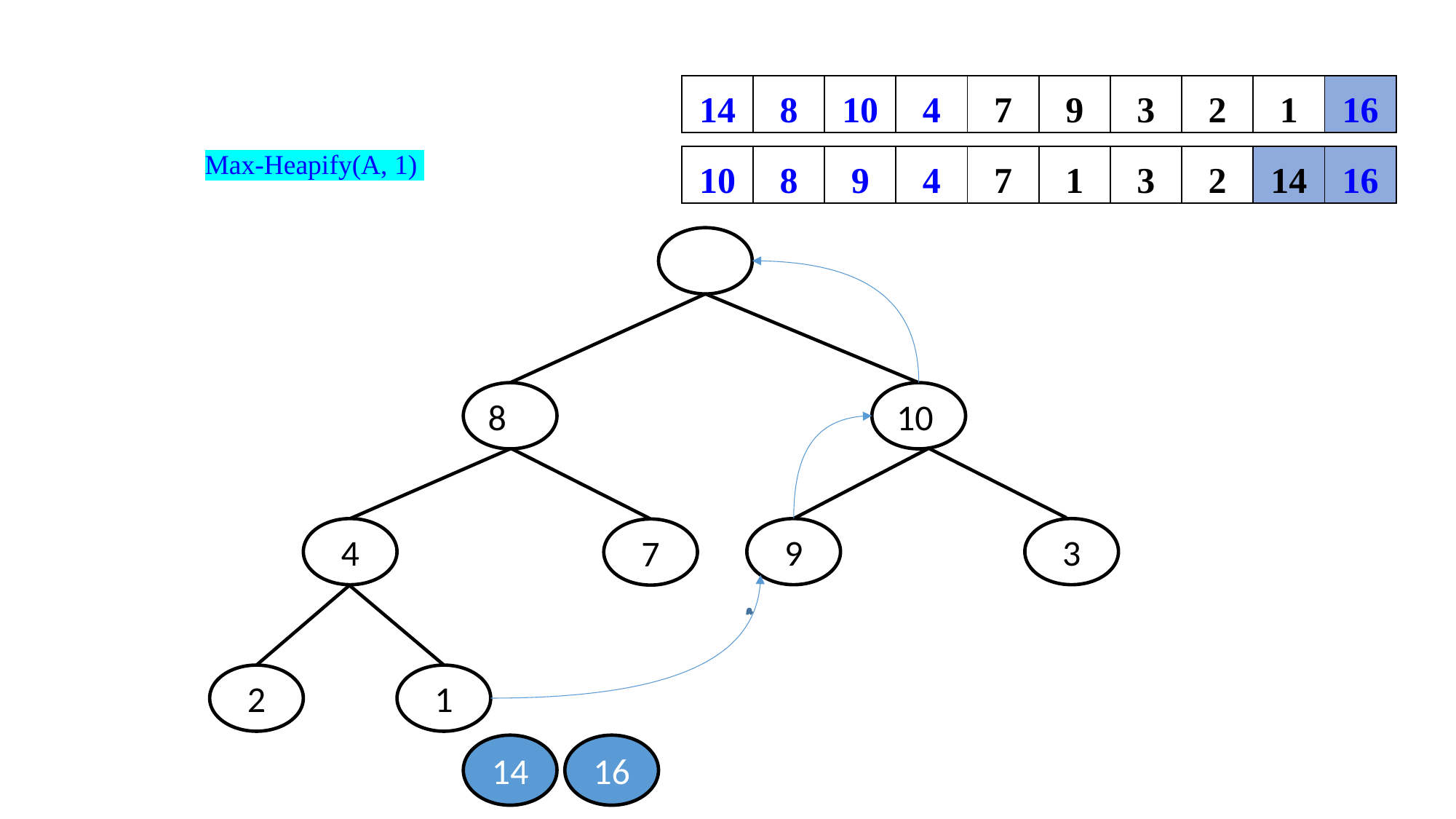

| 14 | 8 | 10 | 4 | 7 | 9 | 3 | 2 | 1 | 16 |
| --- | --- | --- | --- | --- | --- | --- | --- | --- | --- |
Max-Heapify(A, 1)
| 10 | 8 | 9 | 4 | 7 | 1 | 3 | 2 | 14 | 16 |
| --- | --- | --- | --- | --- | --- | --- | --- | --- | --- |

8
10
4
9
3
7

2
1
14
16